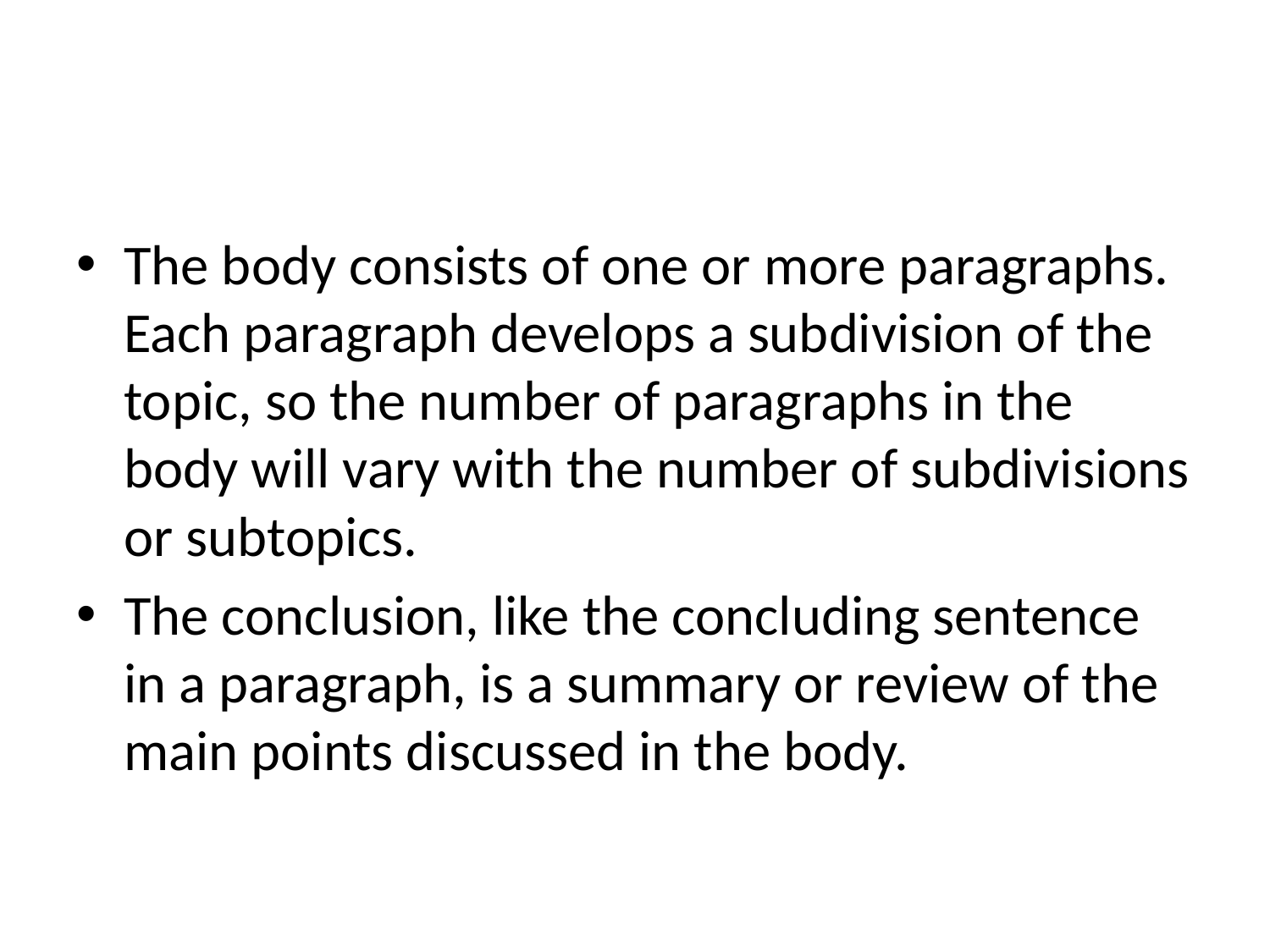

#
The body consists of one or more paragraphs. Each paragraph develops a subdivision of the topic, so the number of paragraphs in the body will vary with the number of subdivisions or subtopics.
The conclusion, like the concluding sentence in a paragraph, is a summary or review of the main points discussed in the body.